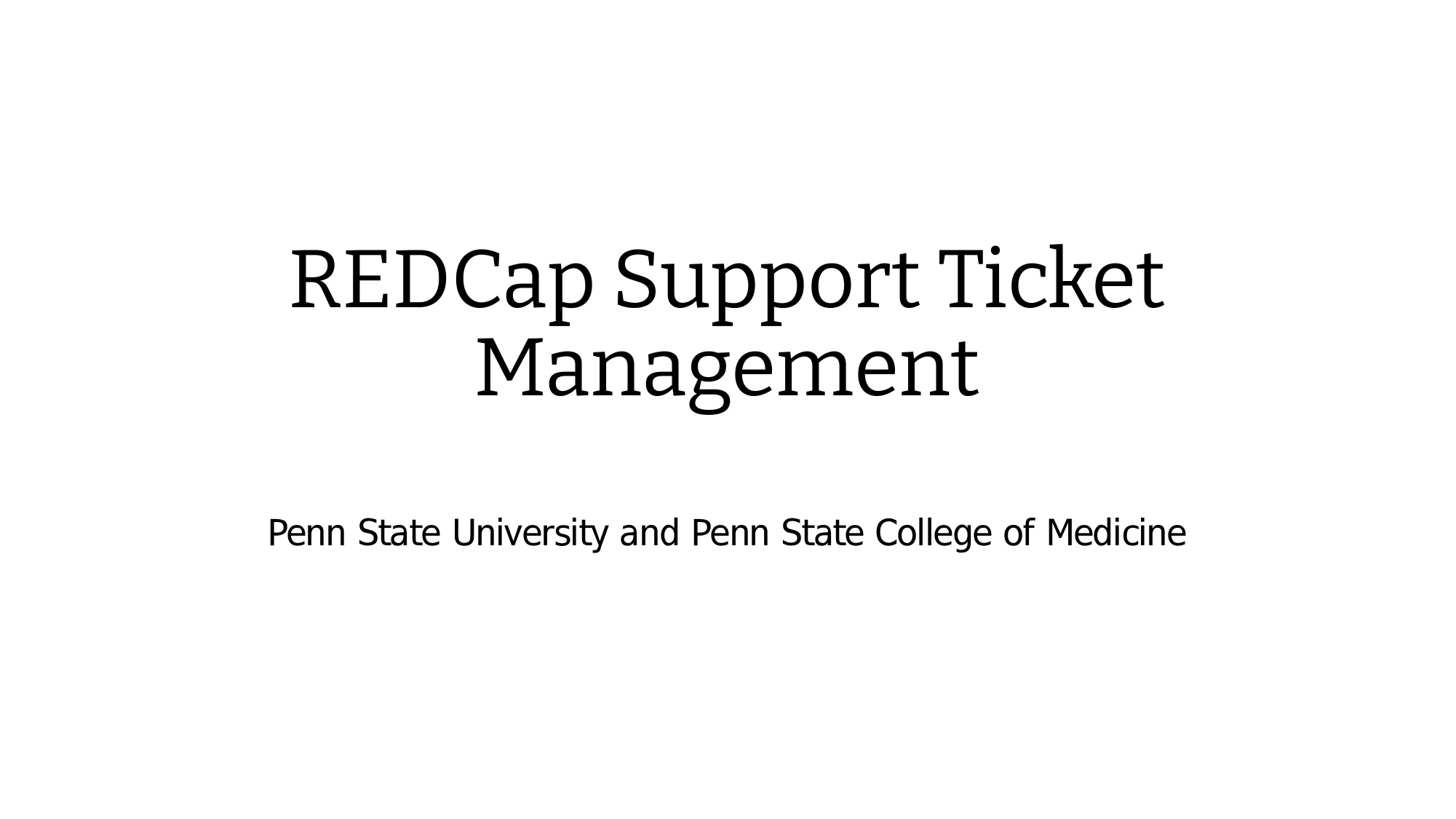

# REDCap Support Ticket Management
Penn State University and Penn State College of Medicine